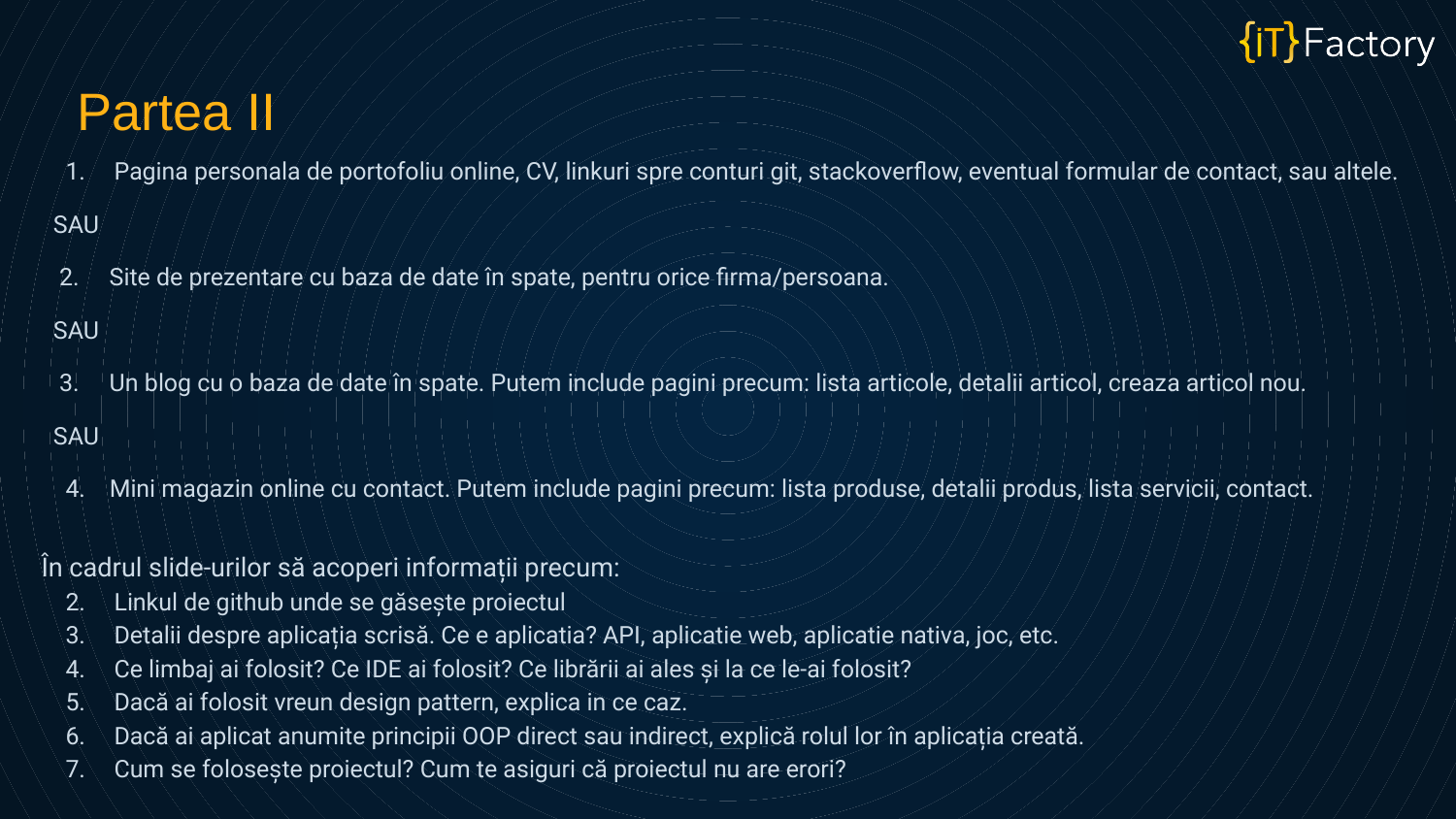

Partea II
Pagina personala de portofoliu online, CV, linkuri spre conturi git, stackoverflow, eventual formular de contact, sau altele.

  SAU

   2.     Site de prezentare cu baza de date în spate, pentru orice firma/persoana.

  SAU

   3.     Un blog cu o baza de date în spate. Putem include pagini precum: lista articole, detalii articol, creaza articol nou.

  SAU

    4.    Mini magazin online cu contact. Putem include pagini precum: lista produse, detalii produs, lista servicii, contact.

În cadrul slide-urilor să acoperi informații precum:
Linkul de github unde se găsește proiectul
Detalii despre aplicația scrisă. Ce e aplicatia? API, aplicatie web, aplicatie nativa, joc, etc.
Ce limbaj ai folosit? Ce IDE ai folosit? Ce librării ai ales și la ce le-ai folosit?
Dacă ai folosit vreun design pattern, explica in ce caz.
Dacă ai aplicat anumite principii OOP direct sau indirect, explică rolul lor în aplicația creată.
Cum se folosește proiectul? Cum te asiguri că proiectul nu are erori?